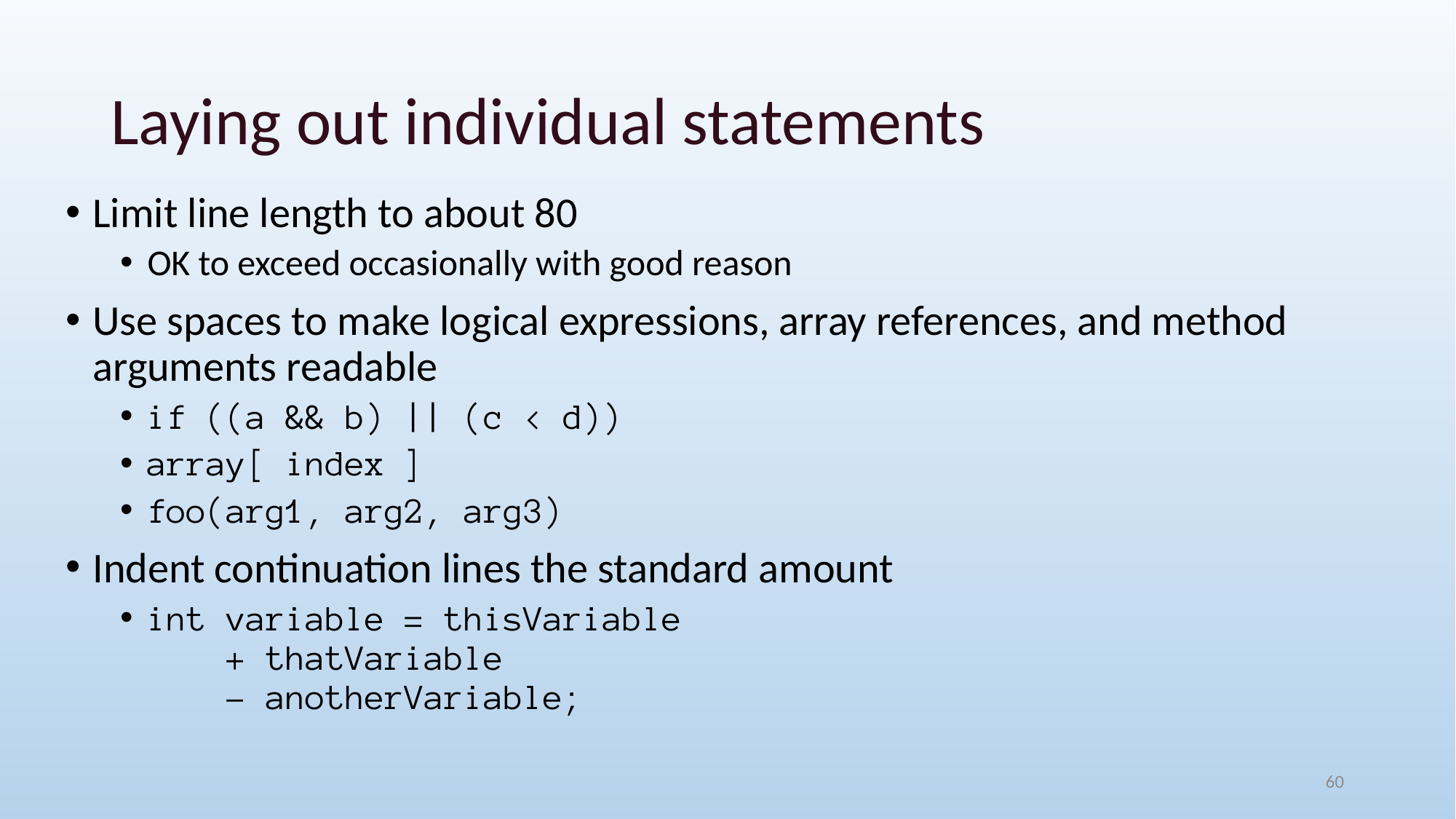

# Laying out individual statements
Limit line length to about 80
OK to exceed occasionally with good reason
Use spaces to make logical expressions, array references, and method arguments readable
if ((a && b) || (c < d))
array[ index ]
foo(arg1, arg2, arg3)
Indent continuation lines the standard amount
int variable = thisVariable
    + thatVariable
    - anotherVariable;
60